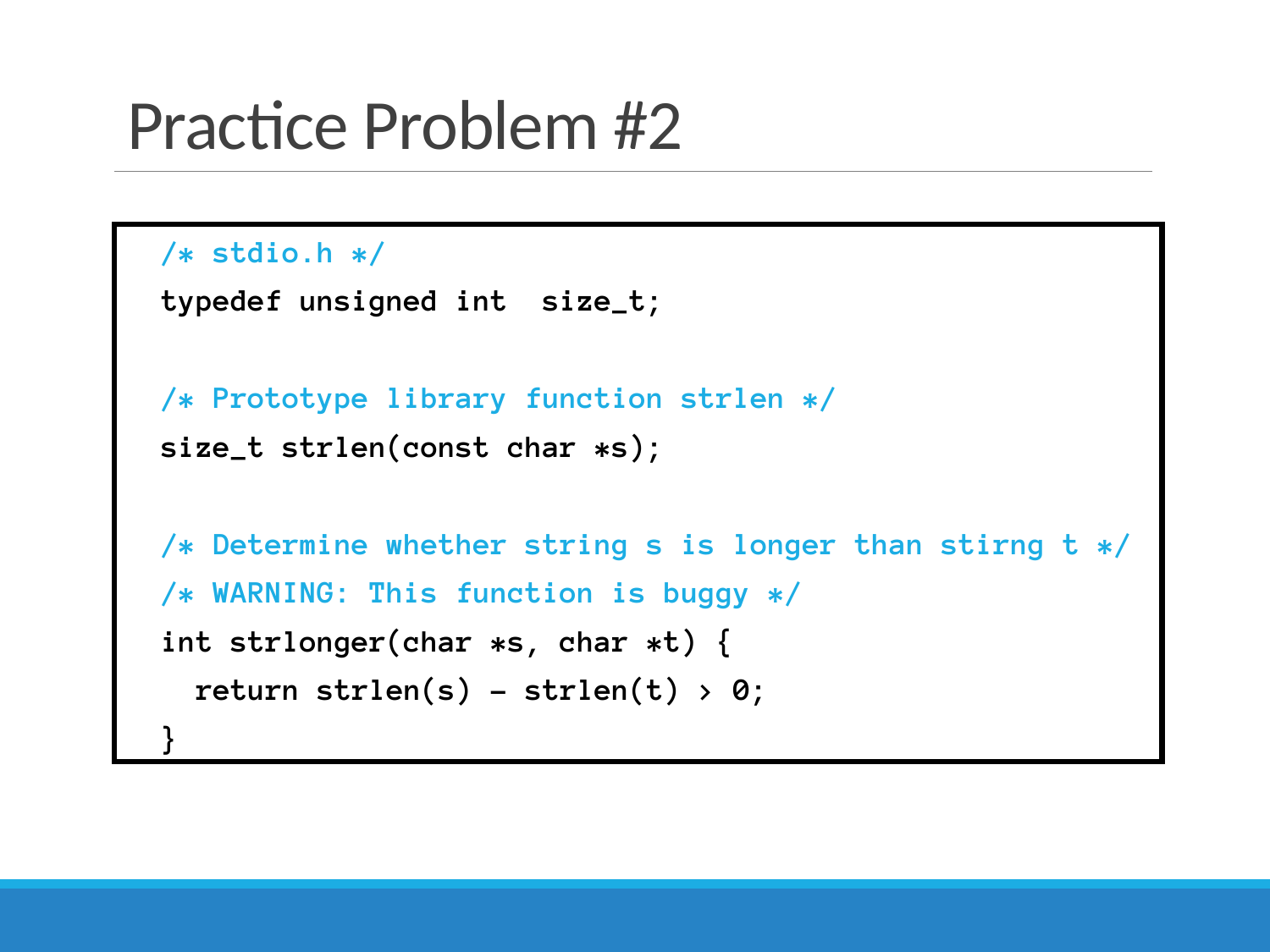

# Practice Problem #2
  /* stdio.h */
  typedef unsigned int  size_t;

  /* Prototype library function strlen */
  size_t strlen(const char *s);

  /* Determine whether string s is longer than stirng t */
  /* WARNING: This function is buggy */
  int strlonger(char *s, char *t) {
    return strlen(s) – strlen(t) > 0;
  }